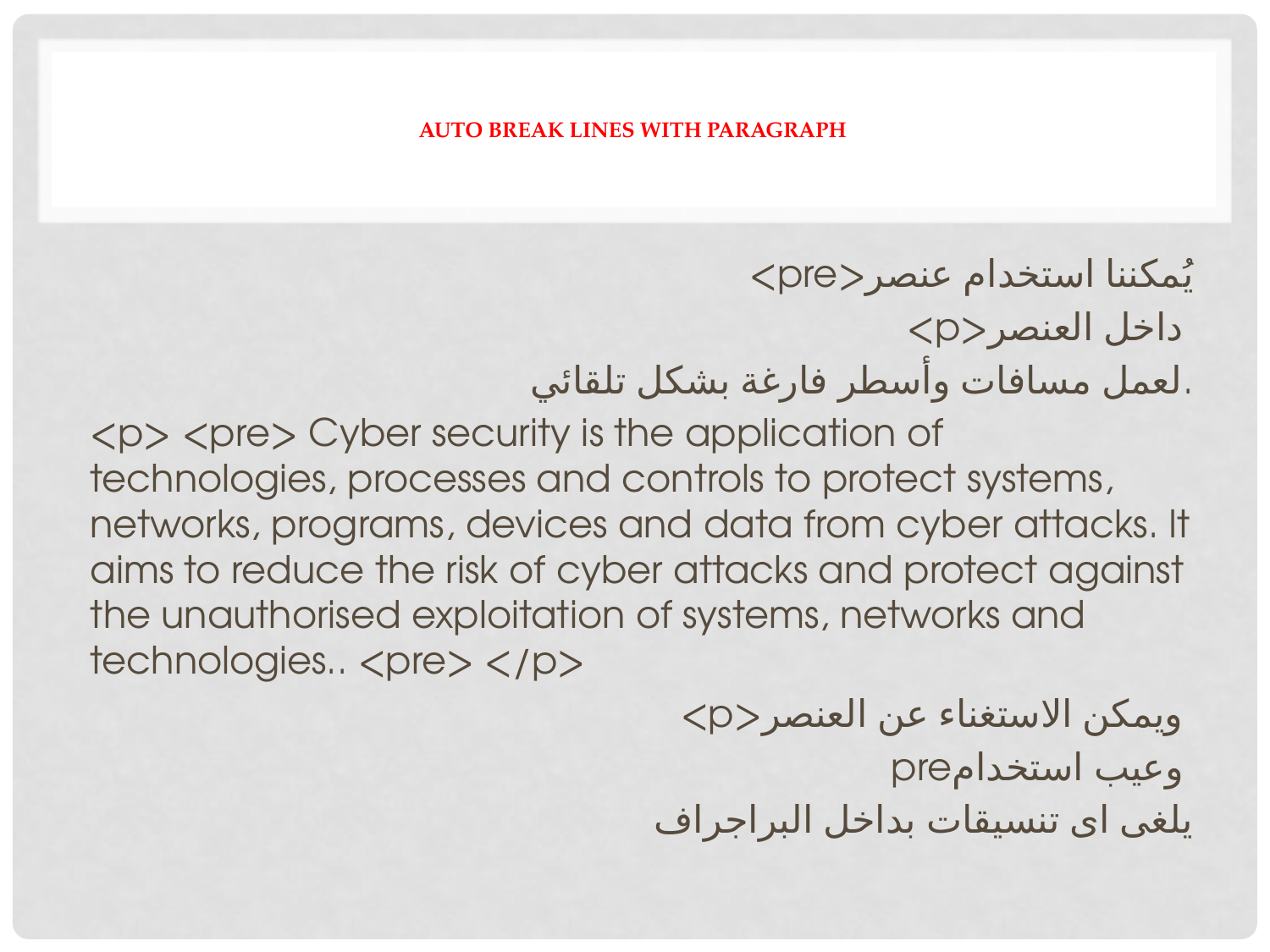

# Auto break lines with paragraph
<pre>يُمكننا استخدام عنصر
<p>داخل العنصر
لعمل مسافات وأسطر فارغة بشكل تلقائي.
<p> <pre> Cyber security is the application of technologies, processes and controls to protect systems, networks, programs, devices and data from cyber attacks. It aims to reduce the risk of cyber attacks and protect against the unauthorised exploitation of systems, networks and technologies.. <pre> </p>
<p>ويمكن الاستغناء عن العنصر
preوعيب استخدام
يلغى اى تنسيقات بداخل البراجراف